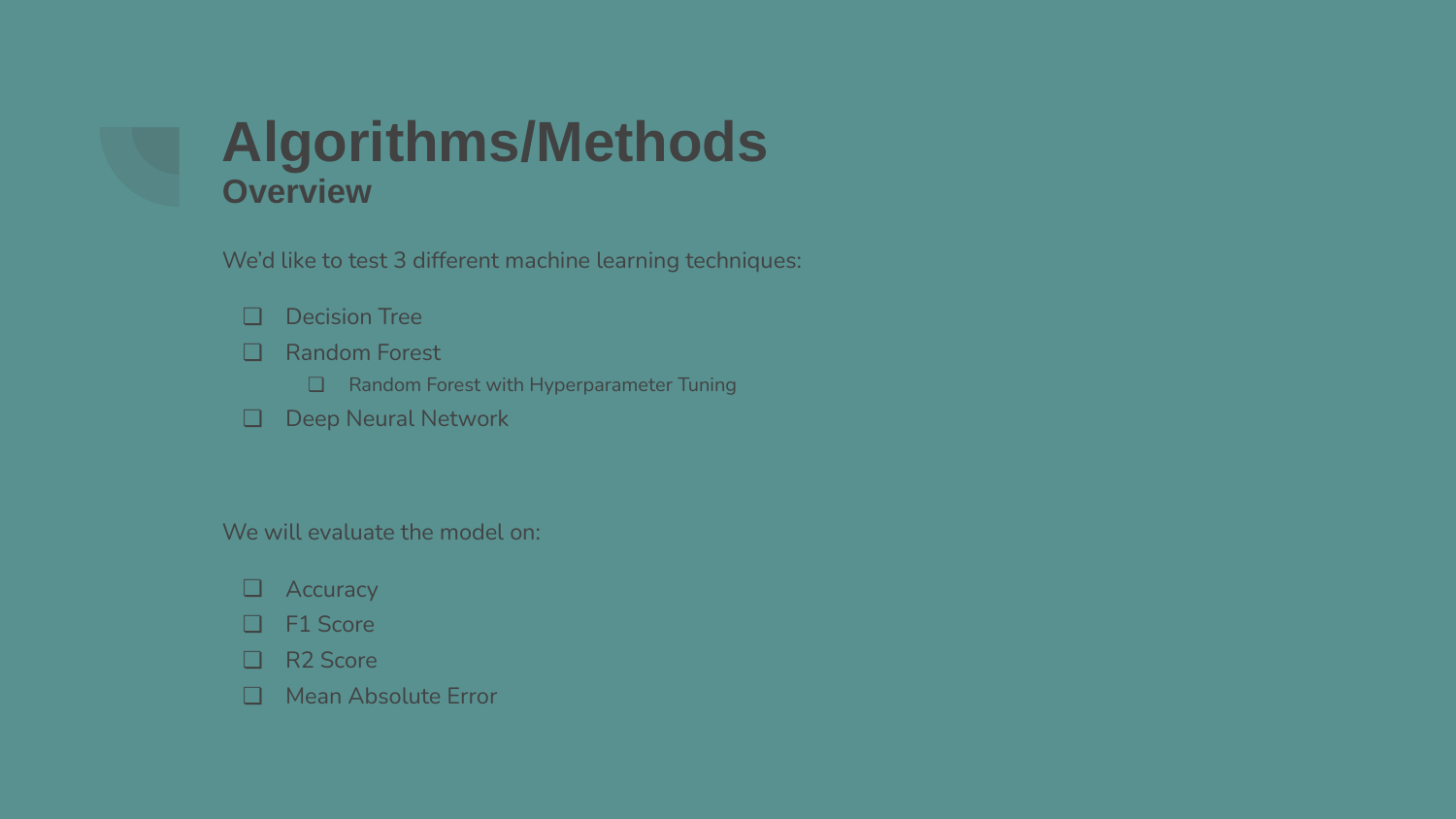

# Algorithms/Methods
Overview
We’d like to test 3 different machine learning techniques:
Decision Tree
Random Forest
Random Forest with Hyperparameter Tuning
Deep Neural Network

We will evaluate the model on:
Accuracy
F1 Score
R2 Score
Mean Absolute Error